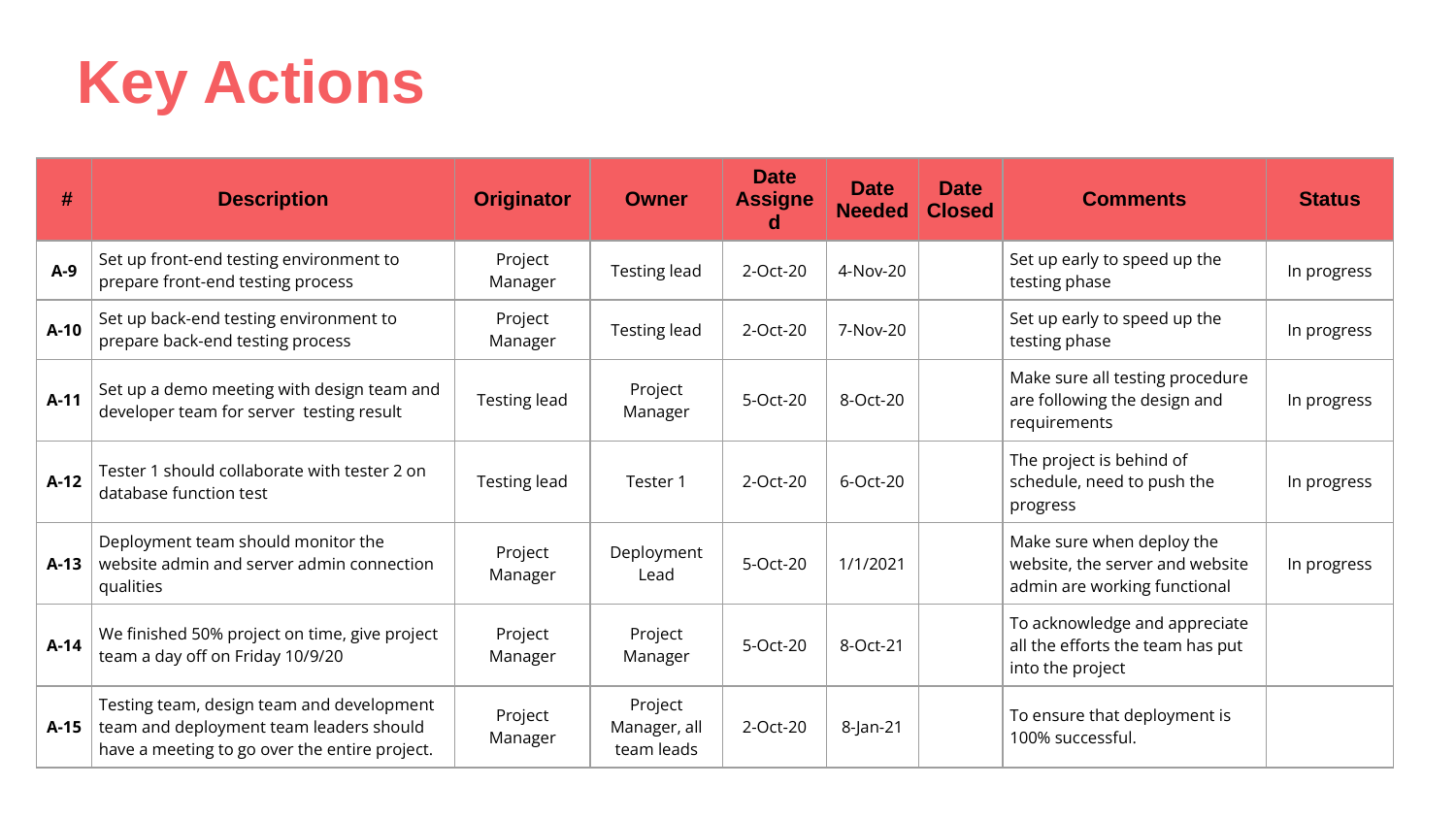

# Key Actions
| # | Description | Originator | Owner | Date Assigned | Date Needed | Date Closed | Comments | Status |
| --- | --- | --- | --- | --- | --- | --- | --- | --- |
| A-9 | Set up front-end testing environment to prepare front-end testing process | Project Manager | Testing lead | 2-Oct-20 | 4-Nov-20 |  | Set up early to speed up the testing phase | In progress |
| A-10 | Set up back-end testing environment to prepare back-end testing process | Project Manager | Testing lead | 2-Oct-20 | 7-Nov-20 |  | Set up early to speed up the testing phase | In progress |
| A-11 | Set up a demo meeting with design team and developer team for server testing result | Testing lead | Project Manager | 5-Oct-20 | 8-Oct-20 |  | Make sure all testing procedure are following the design and requirements | In progress |
| A-12 | Tester 1 should collaborate with tester 2 on database function test | Testing lead | Tester 1 | 2-Oct-20 | 6-Oct-20 |  | The project is behind of schedule, need to push the progress | In progress |
| A-13 | Deployment team should monitor the website admin and server admin connection qualities | Project Manager | Deployment Lead | 5-Oct-20 | 1/1/2021 |  | Make sure when deploy the website, the server and website admin are working functional | In progress |
| A-14 | We finished 50% project on time, give project team a day off on Friday 10/9/20 | Project Manager | Project Manager | 5-Oct-20 | 8-Oct-21 |  | To acknowledge and appreciate all the efforts the team has put into the project |  |
| A-15 | Testing team, design team and development team and deployment team leaders should have a meeting to go over the entire project. | Project Manager | Project Manager, all team leads | 2-Oct-20 | 8-Jan-21 |  | To ensure that deployment is 100% successful. |  |